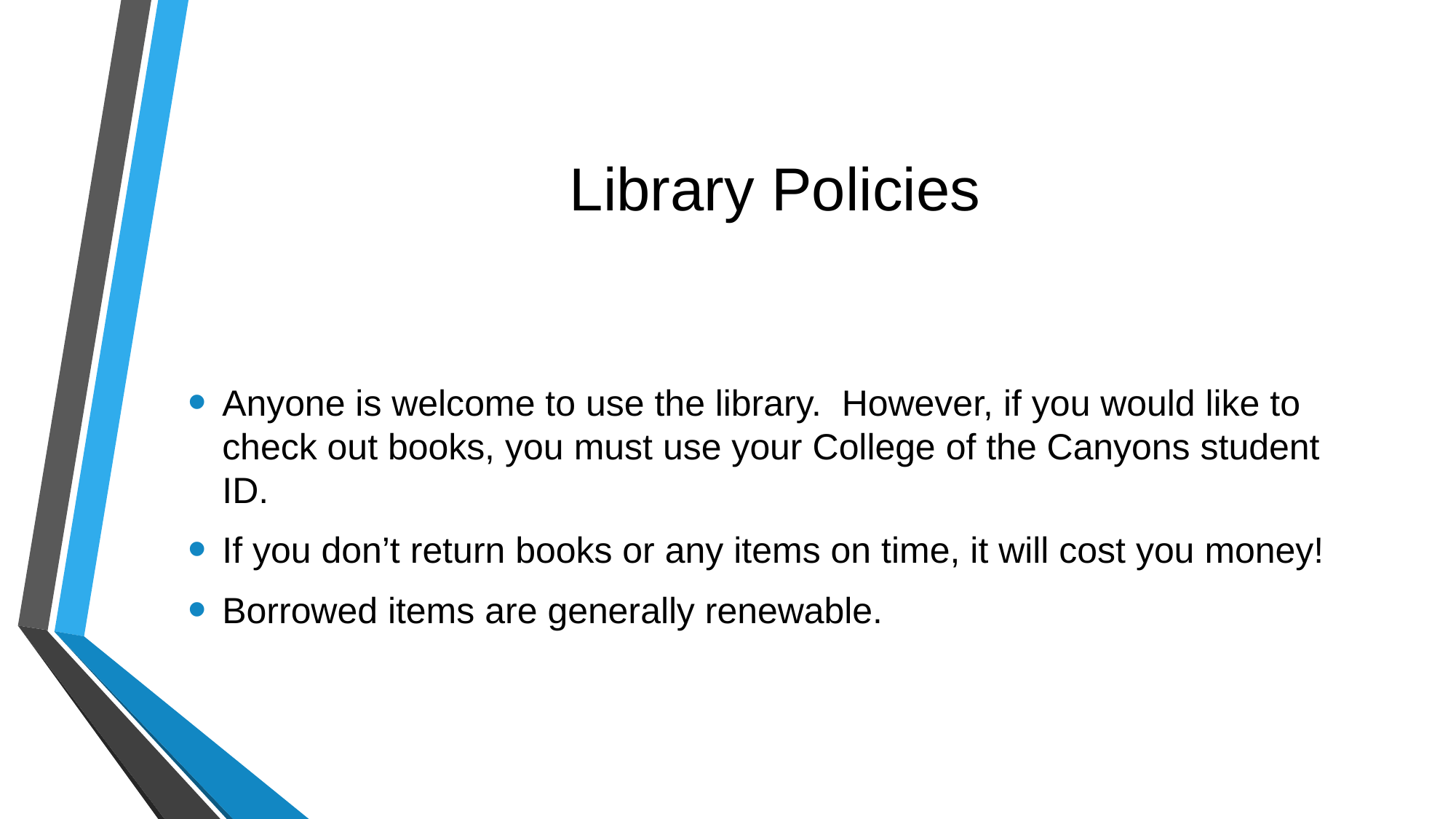

# Library Policies
Anyone is welcome to use the library.  However, if you would like to check out books, you must use your College of the Canyons student ID.
If you don’t return books or any items on time, it will cost you money!
Borrowed items are generally renewable.